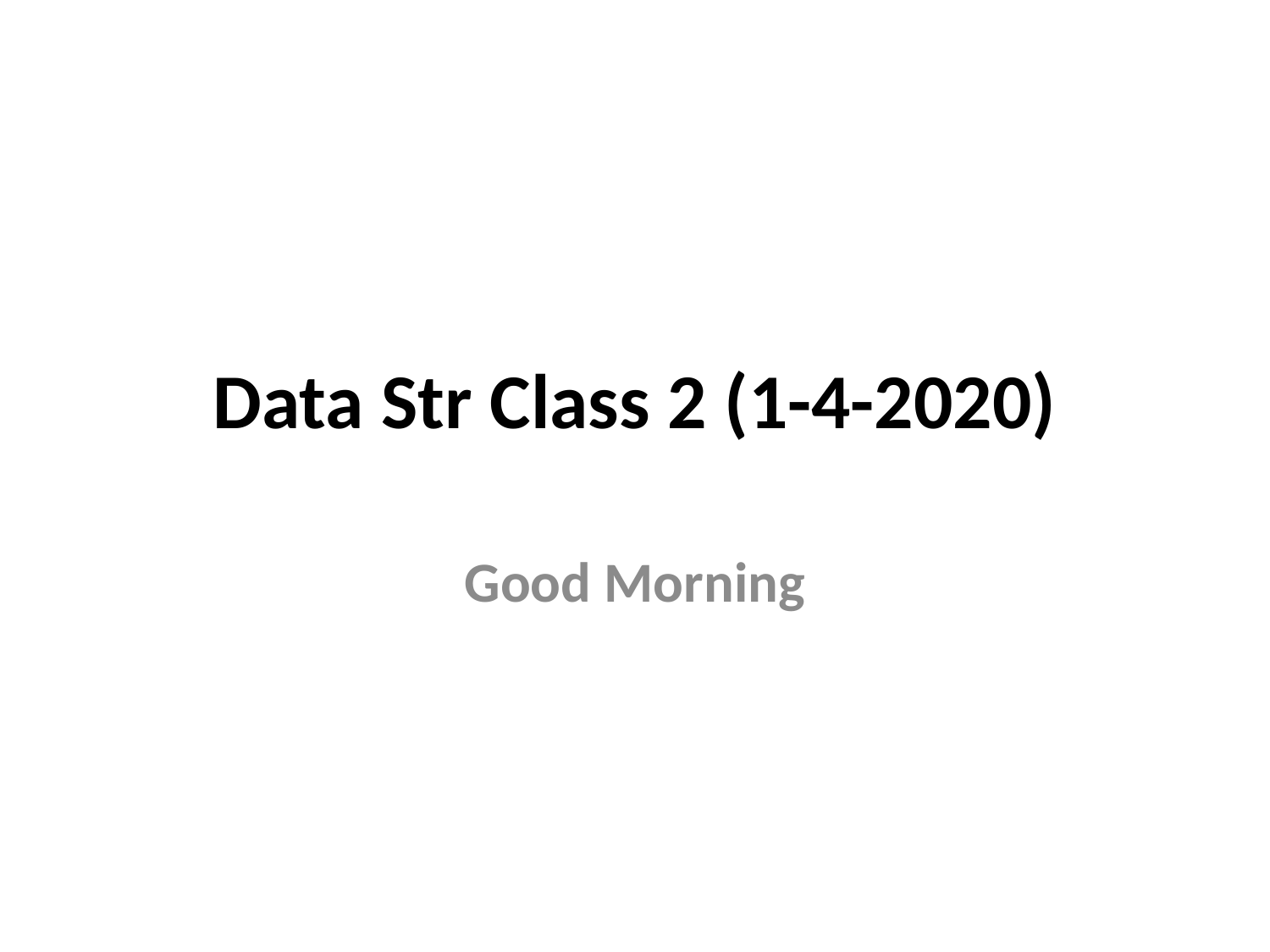

# Data Str Class 2 (1-4-2020)
Good Morning